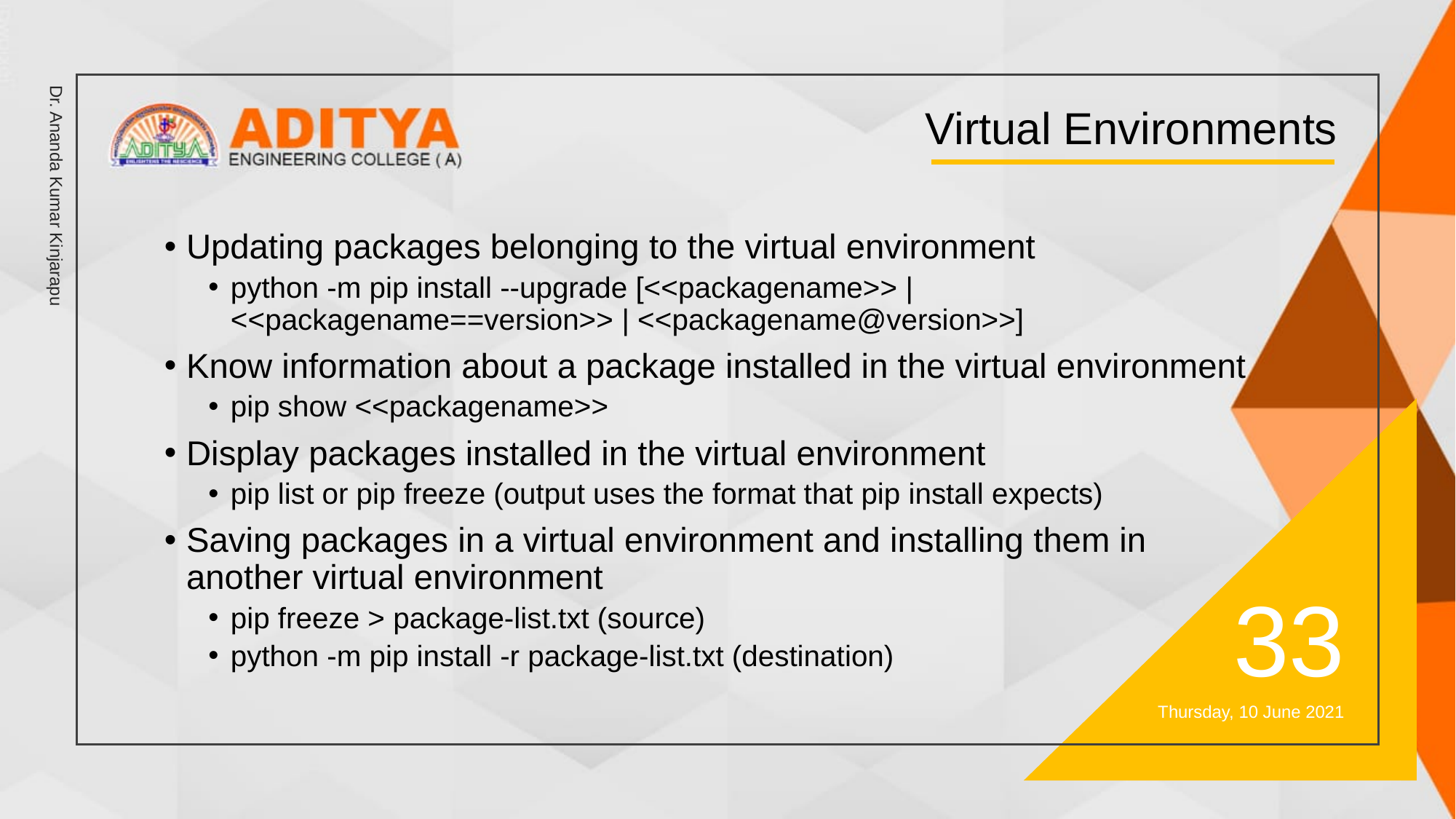

# Virtual Environments
Updating packages belonging to the virtual environment
python -m pip install --upgrade [<<packagename>> | <<packagename==version>> | <<packagename@version>>]
Know information about a package installed in the virtual environment
pip show <<packagename>>
Display packages installed in the virtual environment
pip list or pip freeze (output uses the format that pip install expects)
Saving packages in a virtual environment and installing them in another virtual environment
pip freeze > package-list.txt (source)
python -m pip install -r package-list.txt (destination)
Dr. Ananda Kumar Kinjarapu

33
Thursday, 10 June 2021